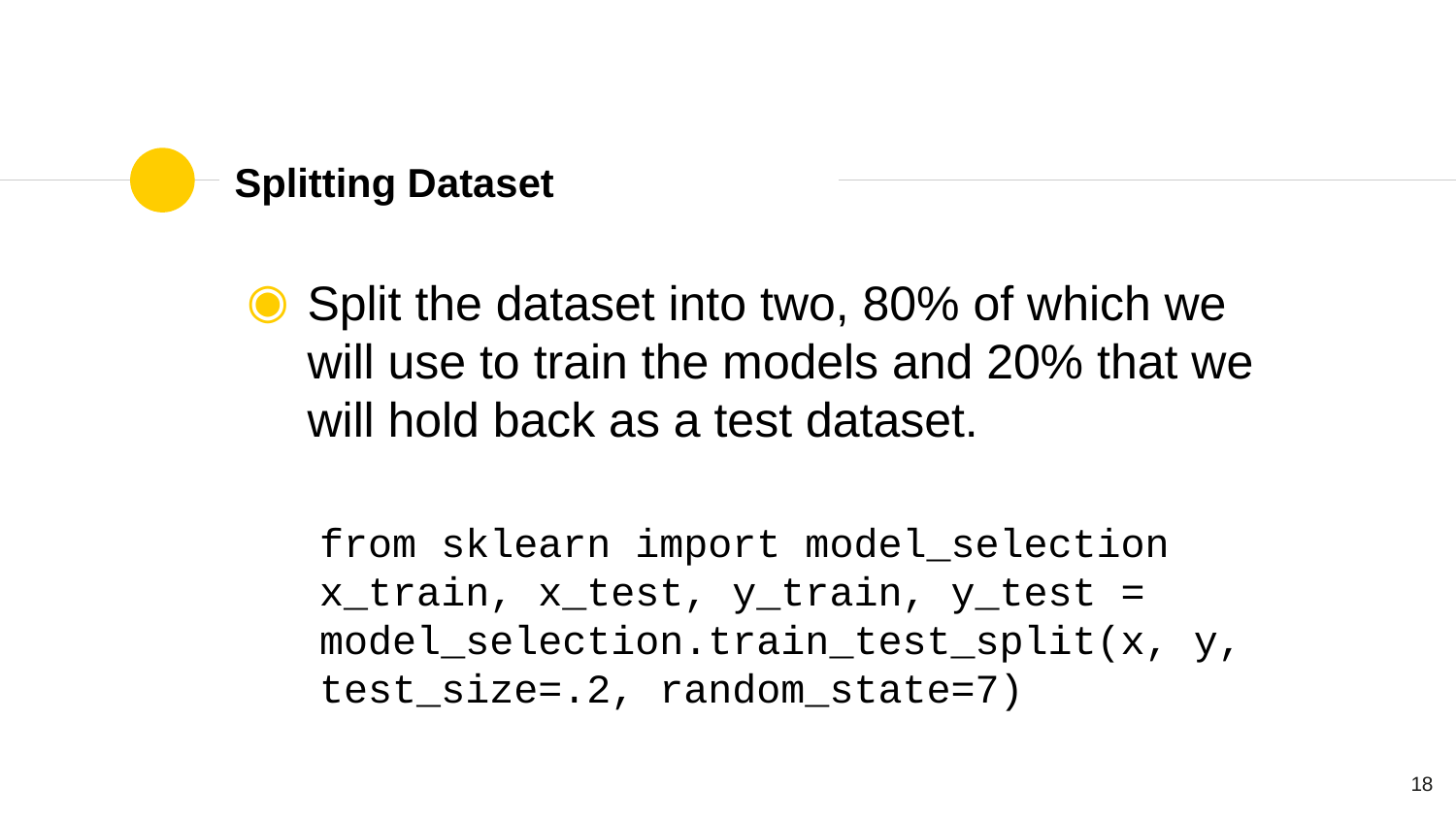

# Splitting Dataset
Split the dataset into two, 80% of which we will use to train the models and 20% that we will hold back as a test dataset.

from sklearn import model_selection
x_train, x_test, y_train, y_test = model_selection.train_test_split(x, y, test_size=.2, random_state=7)
18